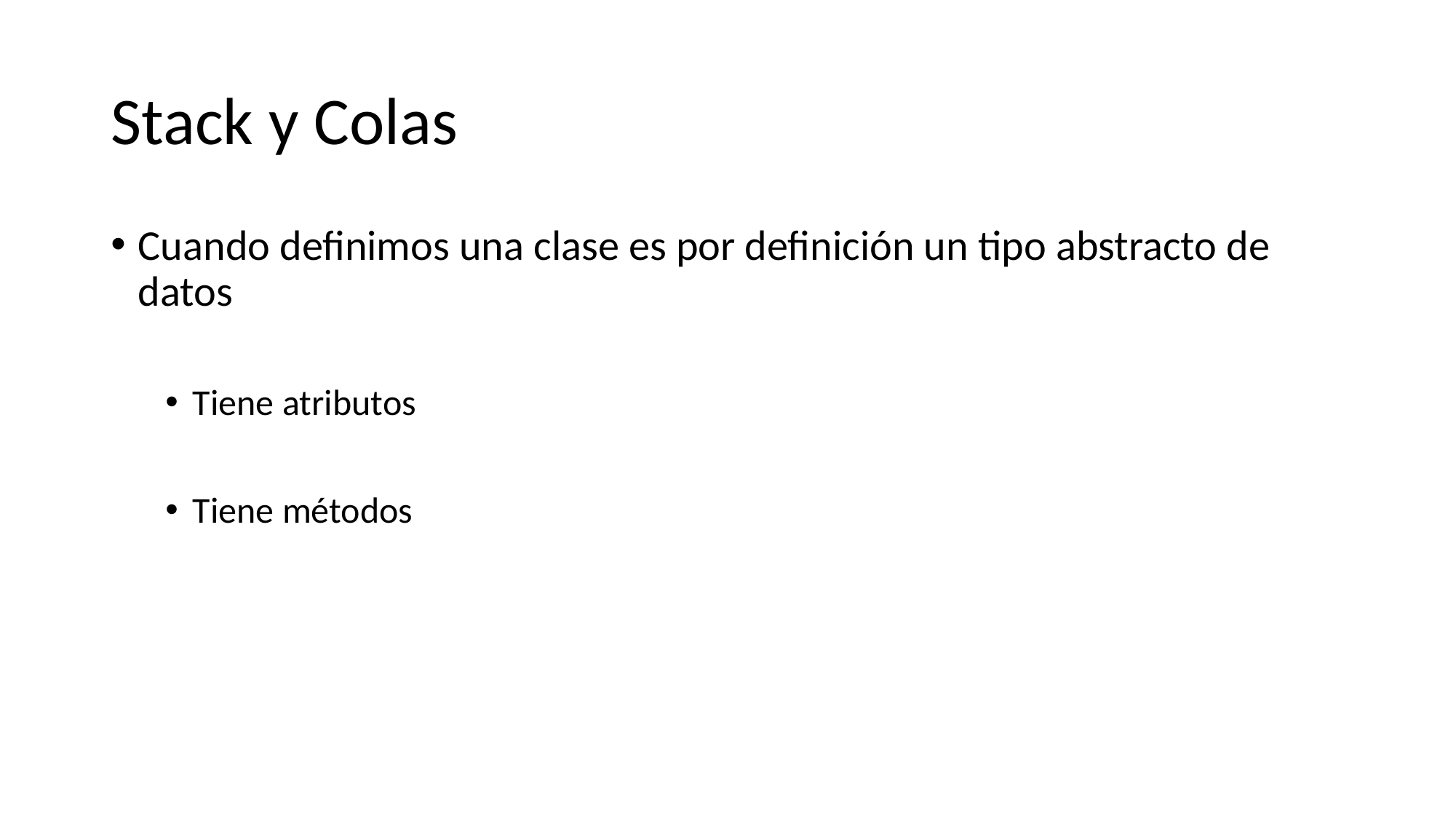

# Stack y Colas
Cuando definimos una clase es por definición un tipo abstracto de datos

Tiene atributos

Tiene métodos